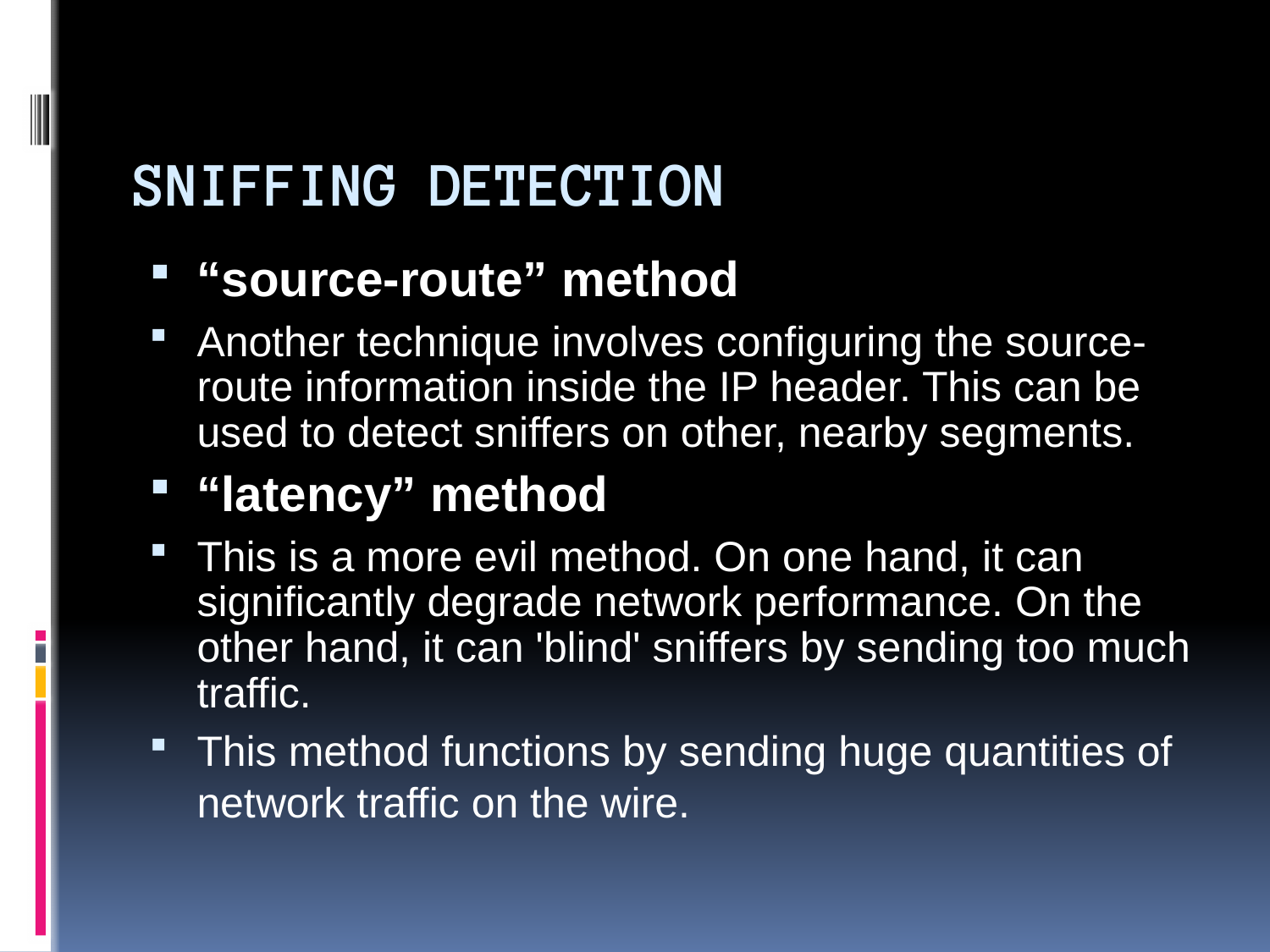

# SNIFFING DETECTION
“source-route” method
Another technique involves configuring the source-route information inside the IP header. This can be used to detect sniffers on other, nearby segments.
“latency” method
This is a more evil method. On one hand, it can significantly degrade network performance. On the other hand, it can 'blind' sniffers by sending too much traffic.
This method functions by sending huge quantities of network traffic on the wire.